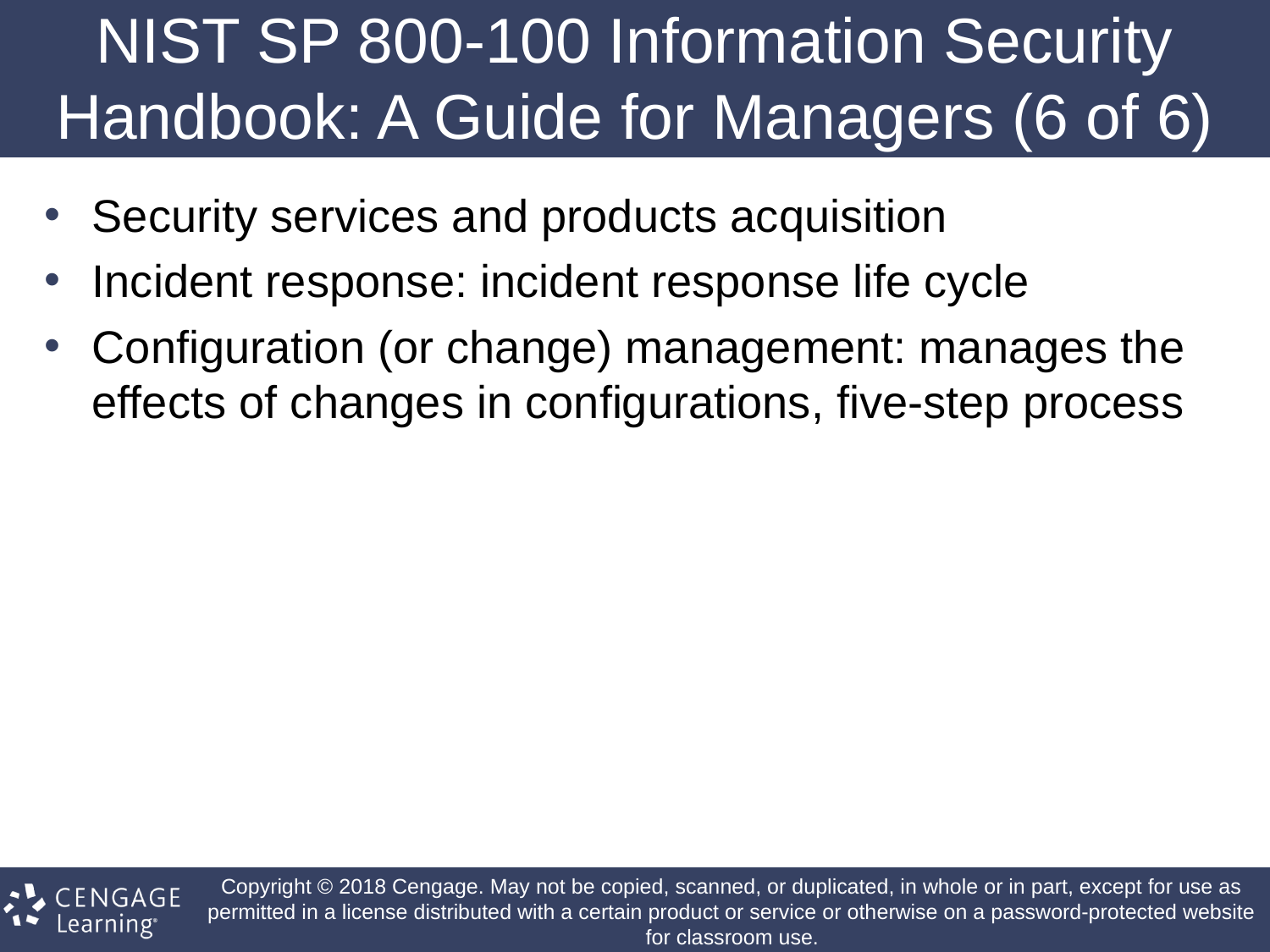

# NIST SP 800-100 Information Security Handbook: A Guide for Managers (6 of 6)
Security services and products acquisition
Incident response: incident response life cycle
Configuration (or change) management: manages the effects of changes in configurations, five-step process